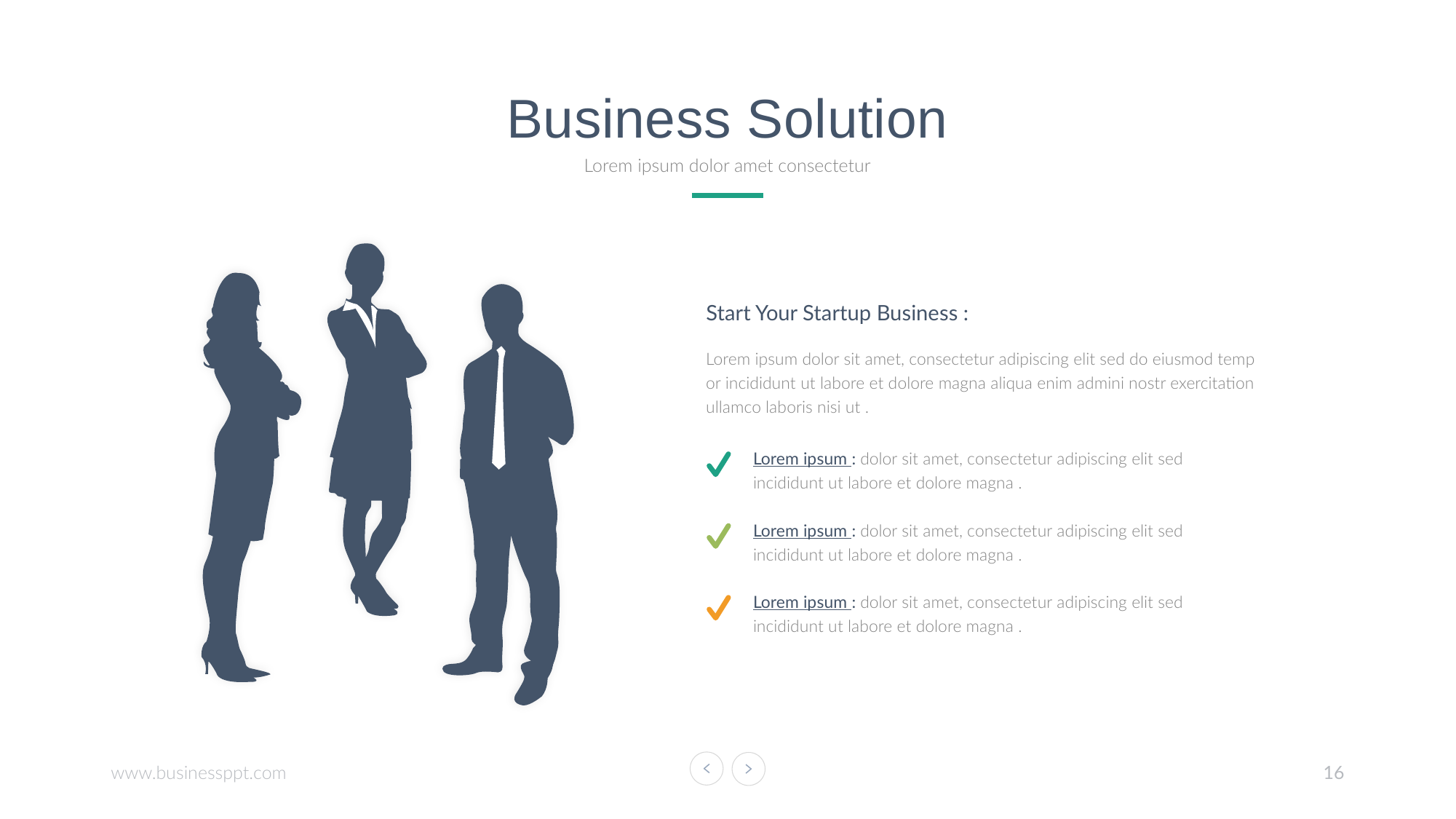

Business Solution
Lorem ipsum dolor amet consectetur

Start Your Startup Business :
Lorem ipsum dolor sit amet, consectetur adipiscing elit sed do eiusmod temp
or incididunt ut labore et dolore magna aliqua enim admini nostr exercitation ullamco laboris nisi ut .
Lorem ipsum : dolor sit amet, consectetur adipiscing elit sed  incididunt ut labore et dolore magna .

Lorem ipsum : dolor sit amet, consectetur adipiscing elit sed  incididunt ut labore et dolore magna .

Lorem ipsum : dolor sit amet, consectetur adipiscing elit sed  incididunt ut labore et dolore magna .

www.businessppt.com
16